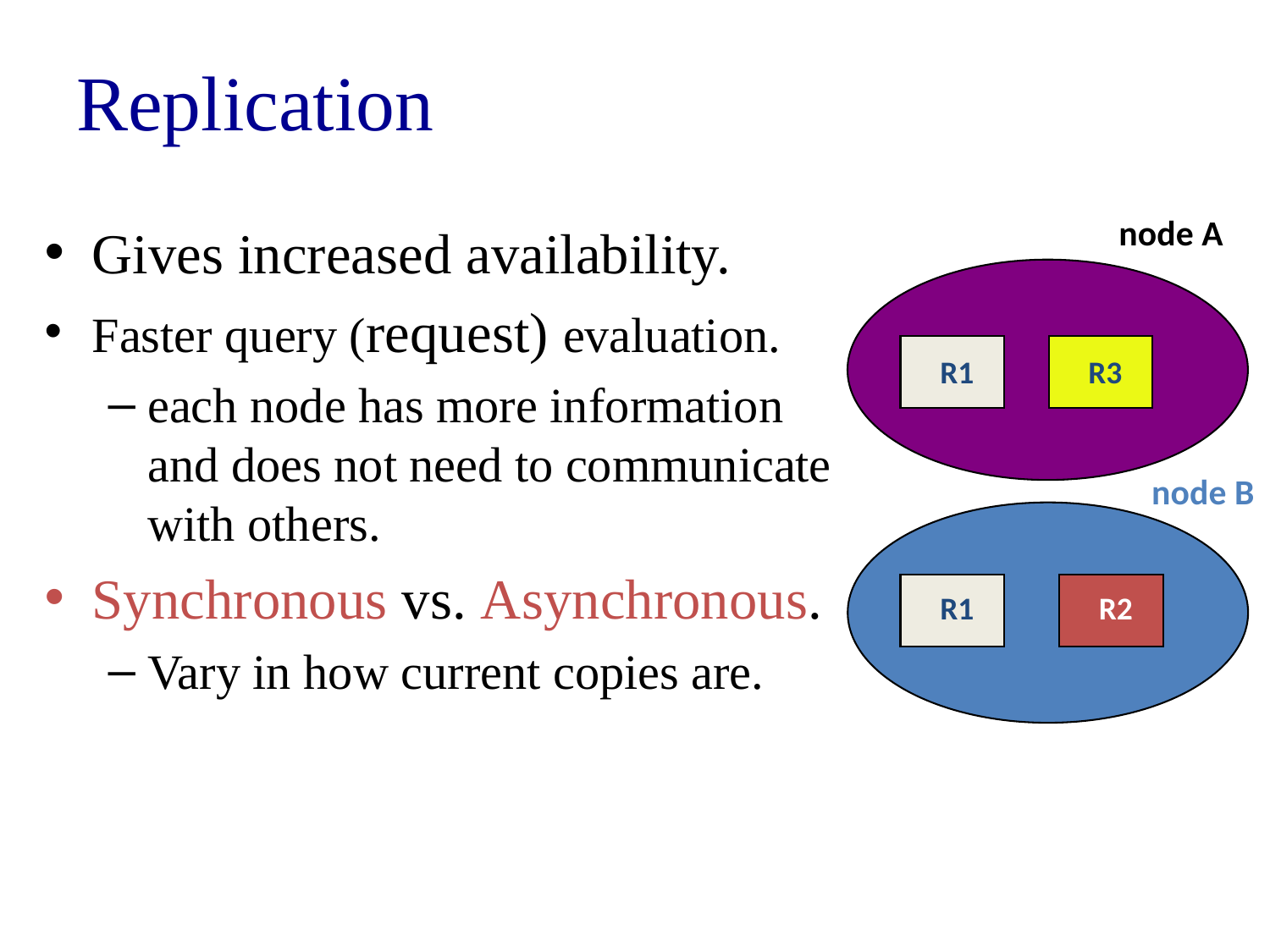

# Replication
node A
Gives increased availability.
Faster query (request) evaluation.
each node has more information and does not need to communicate with others.
Synchronous vs. Asynchronous.
Vary in how current copies are.

R1
R3
node B

R1
R2